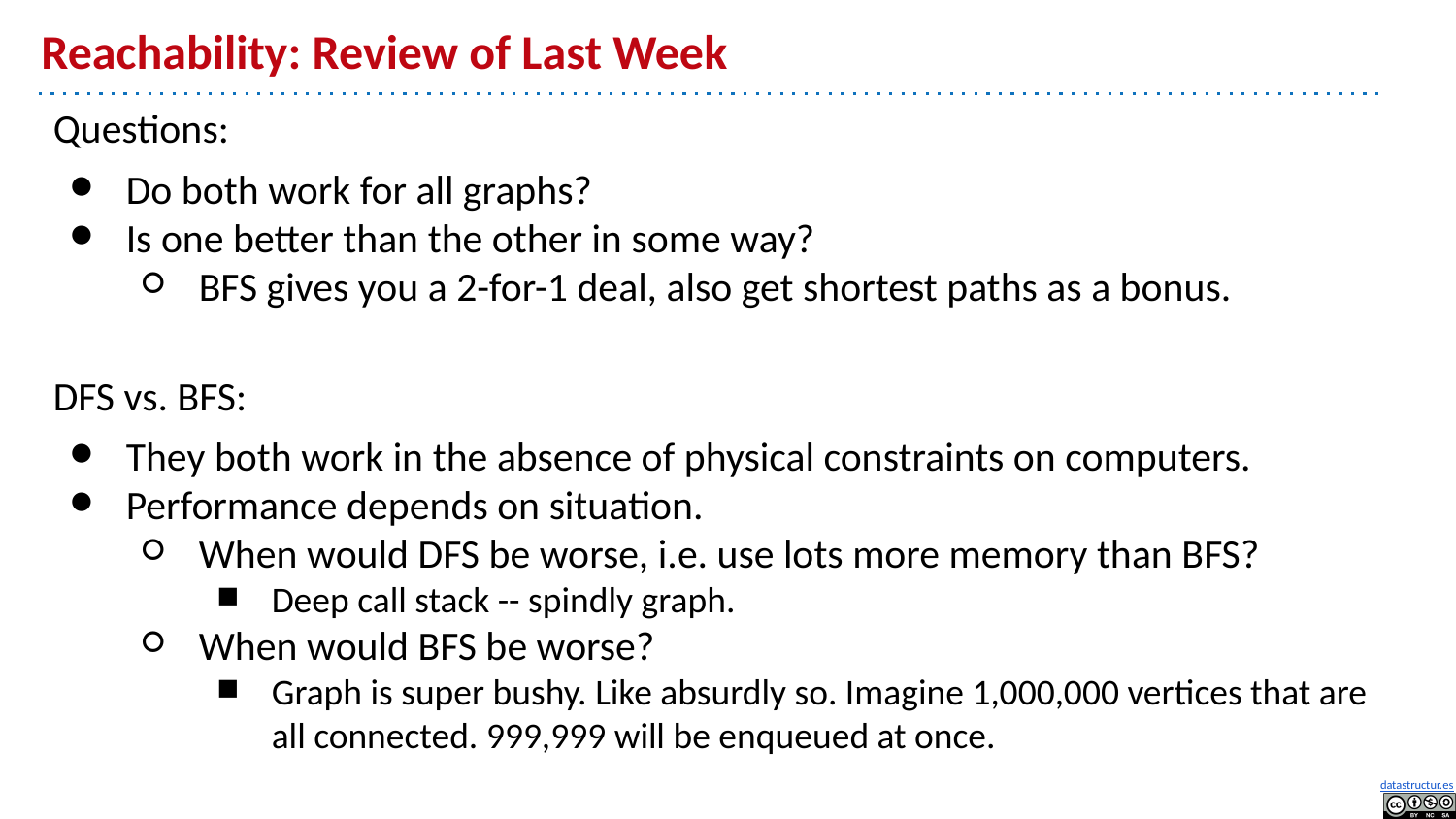

# Reachability: Review of Last Week
Questions:
Do both work for all graphs?
Is one better than the other in some way?
BFS gives you a 2-for-1 deal, also get shortest paths as a bonus.
DFS vs. BFS:
They both work in the absence of physical constraints on computers.
Performance depends on situation.
When would DFS be worse, i.e. use lots more memory than BFS?
Deep call stack -- spindly graph.
When would BFS be worse?
Graph is super bushy. Like absurdly so. Imagine 1,000,000 vertices that are all connected. 999,999 will be enqueued at once.